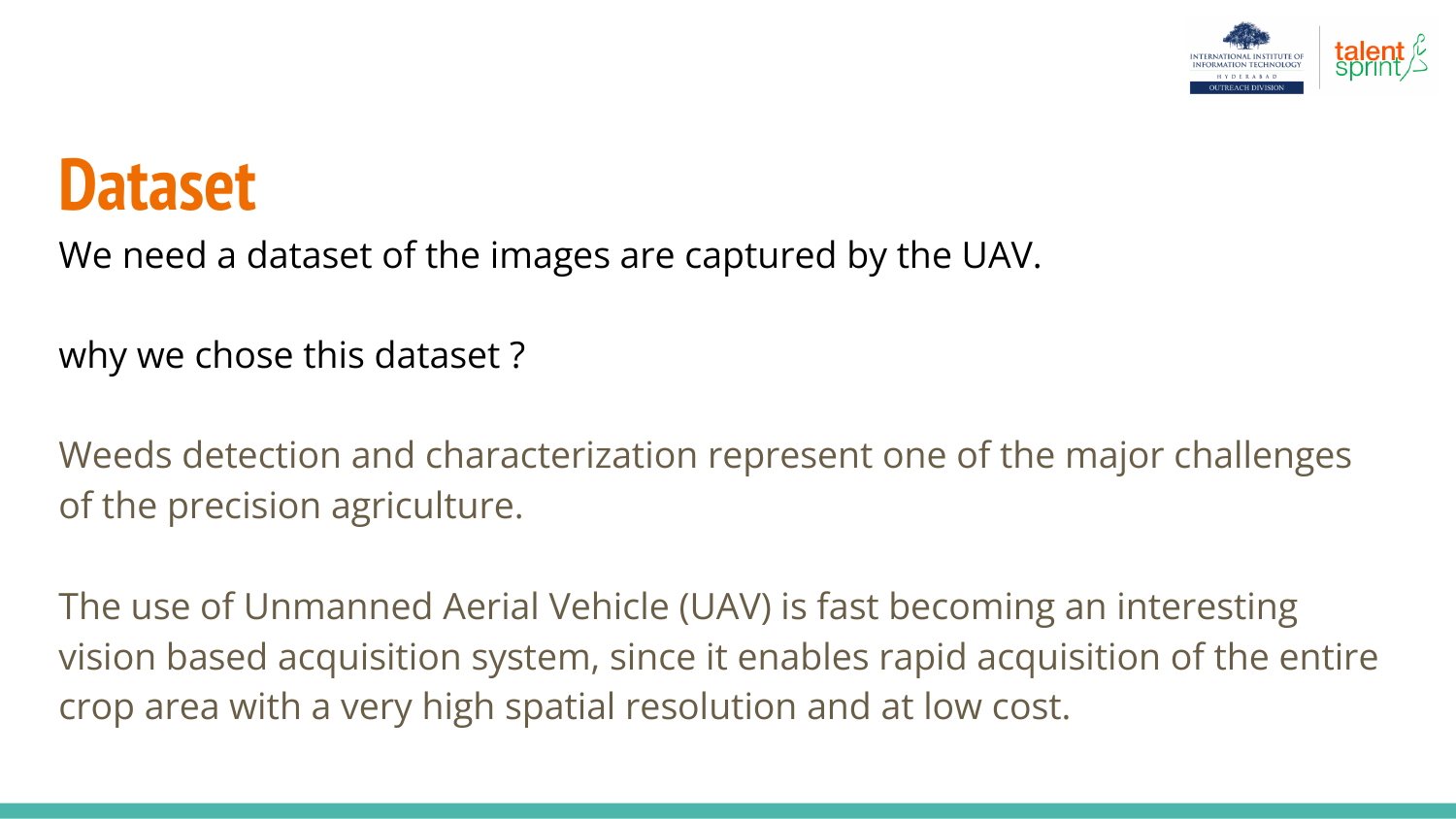

Dataset
We need a dataset of the images are captured by the UAV.
why we chose this dataset ?

Weeds detection and characterization represent one of the major challenges of the precision agriculture.

The use of Unmanned Aerial Vehicle (UAV) is fast becoming an interesting vision based acquisition system, since it enables rapid acquisition of the entire crop area with a very high spatial resolution and at low cost.